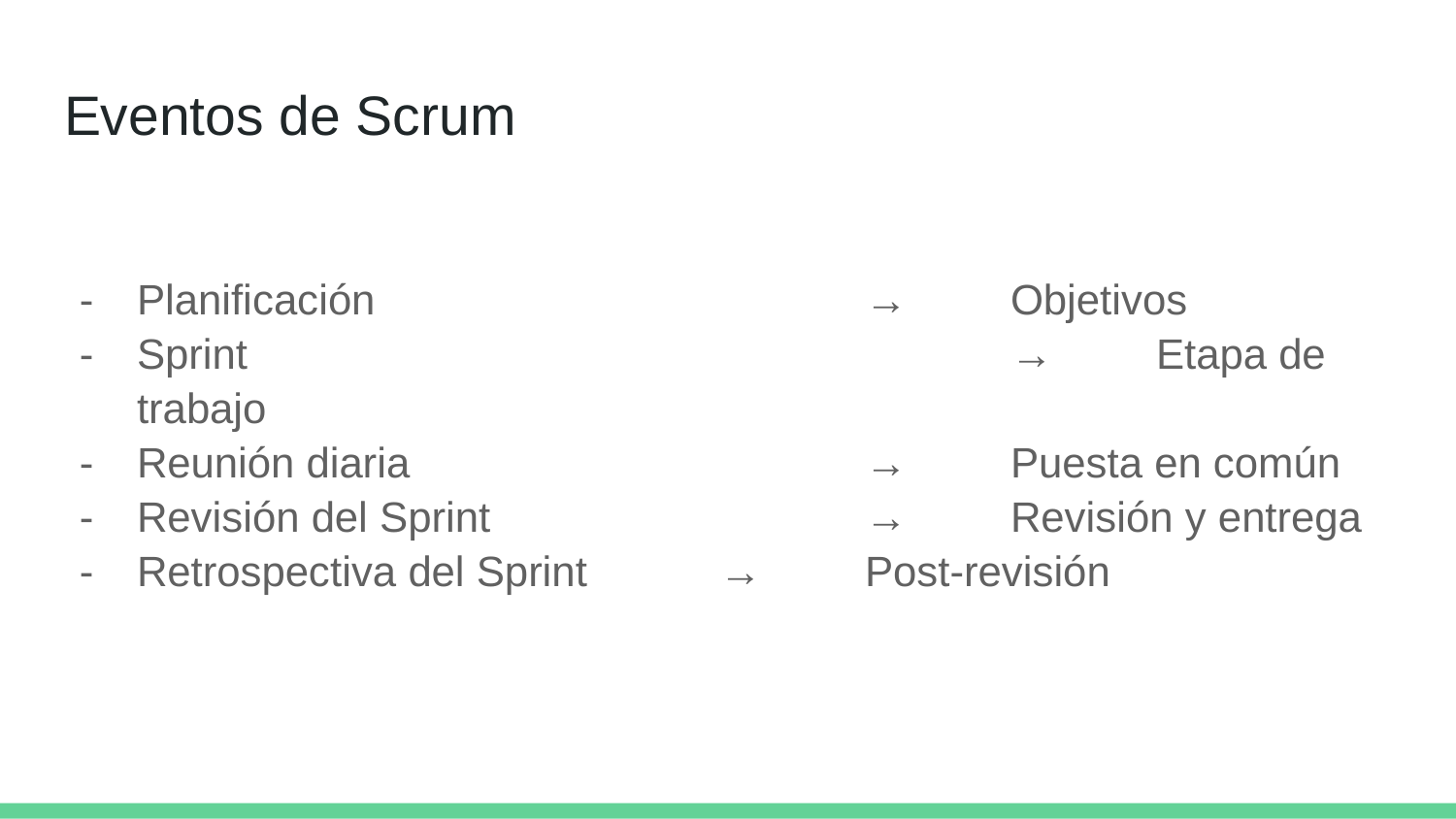

# Eventos de Scrum

Planificación 				→ 	Objetivos
Sprint 						→ 	Etapa de trabajo
Reunión diaria 				→ 	Puesta en común
Revisión del Sprint 			→ 	Revisión y entrega
Retrospectiva del Sprint 	→ 	Post-revisión